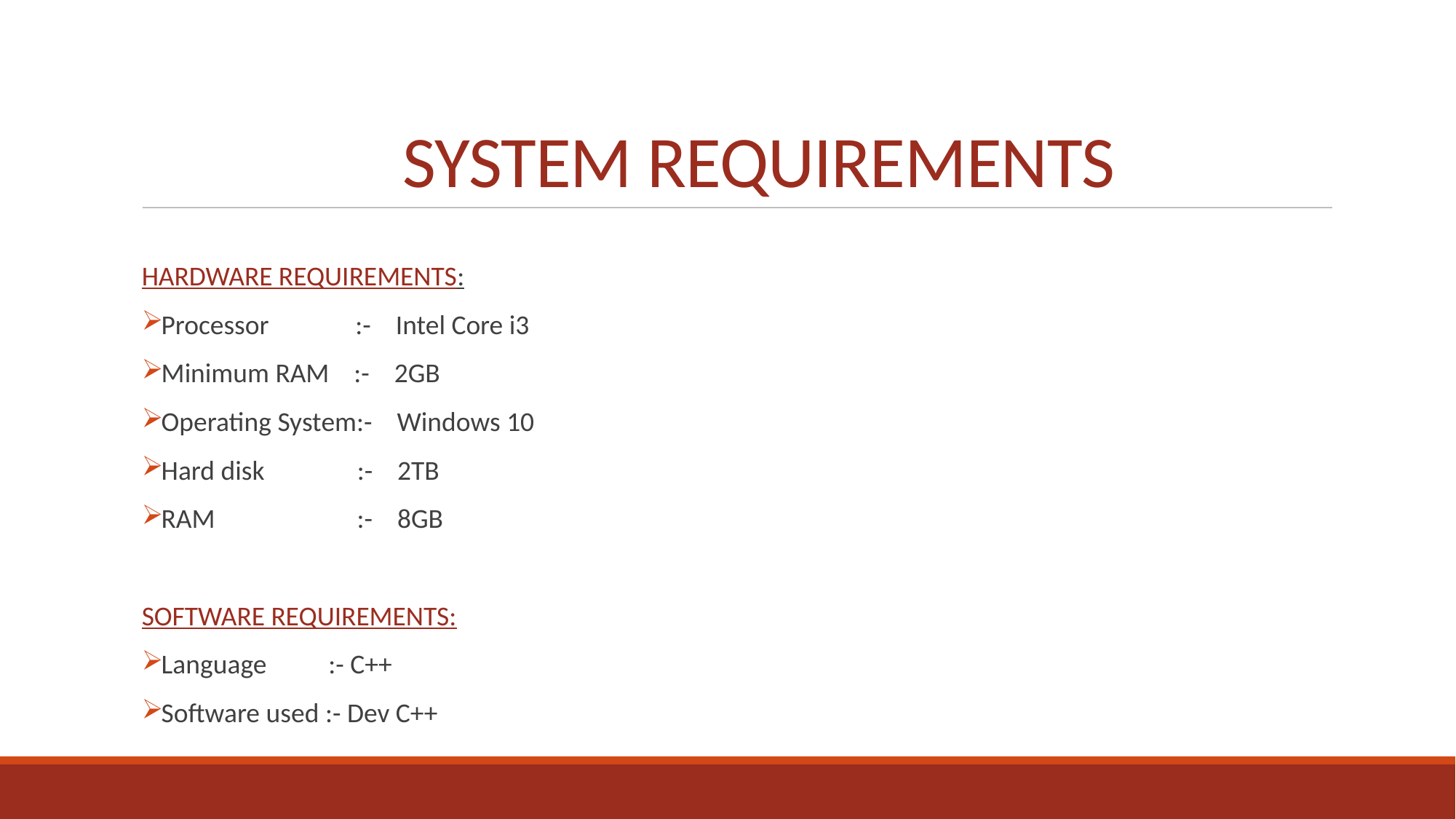

SYSTEM REQUIREMENTS
HARDWARE REQUIREMENTS:
Processor              :-    Intel Core i3
Minimum RAM    :-    2GB
Operating System:-    Windows 10
Hard disk               :-    2TB
RAM                       :-    8GB

SOFTWARE REQUIREMENTS:
Language          :- C++
Software used :- Dev C++